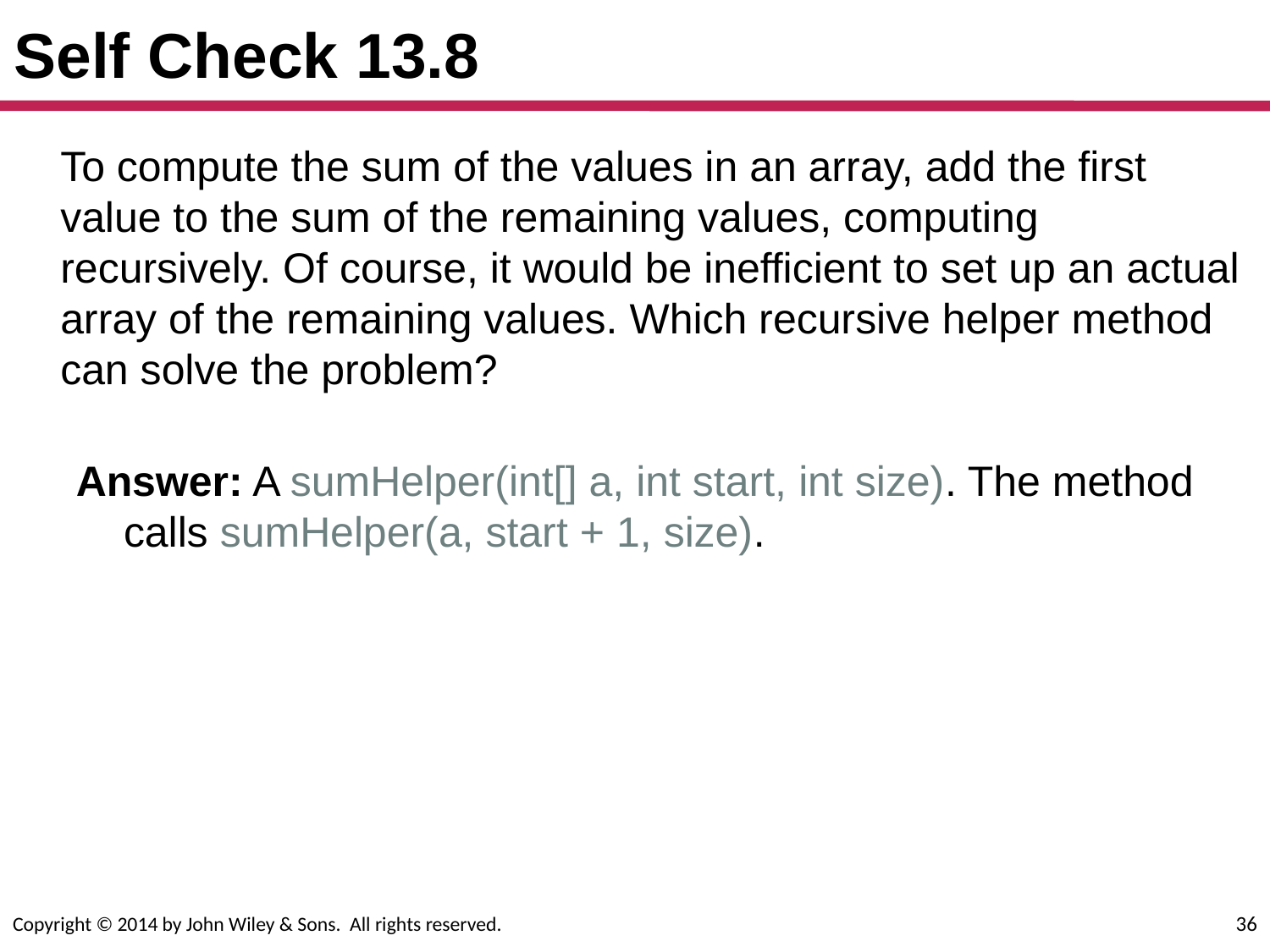

# Self Check 13.8
	To compute the sum of the values in an array, add the first value to the sum of the remaining values, computing recursively. Of course, it would be inefficient to set up an actual array of the remaining values. Which recursive helper method can solve the problem?
Answer: A sumHelper(int[] a, int start, int size). The method calls sumHelper(a, start + 1, size).